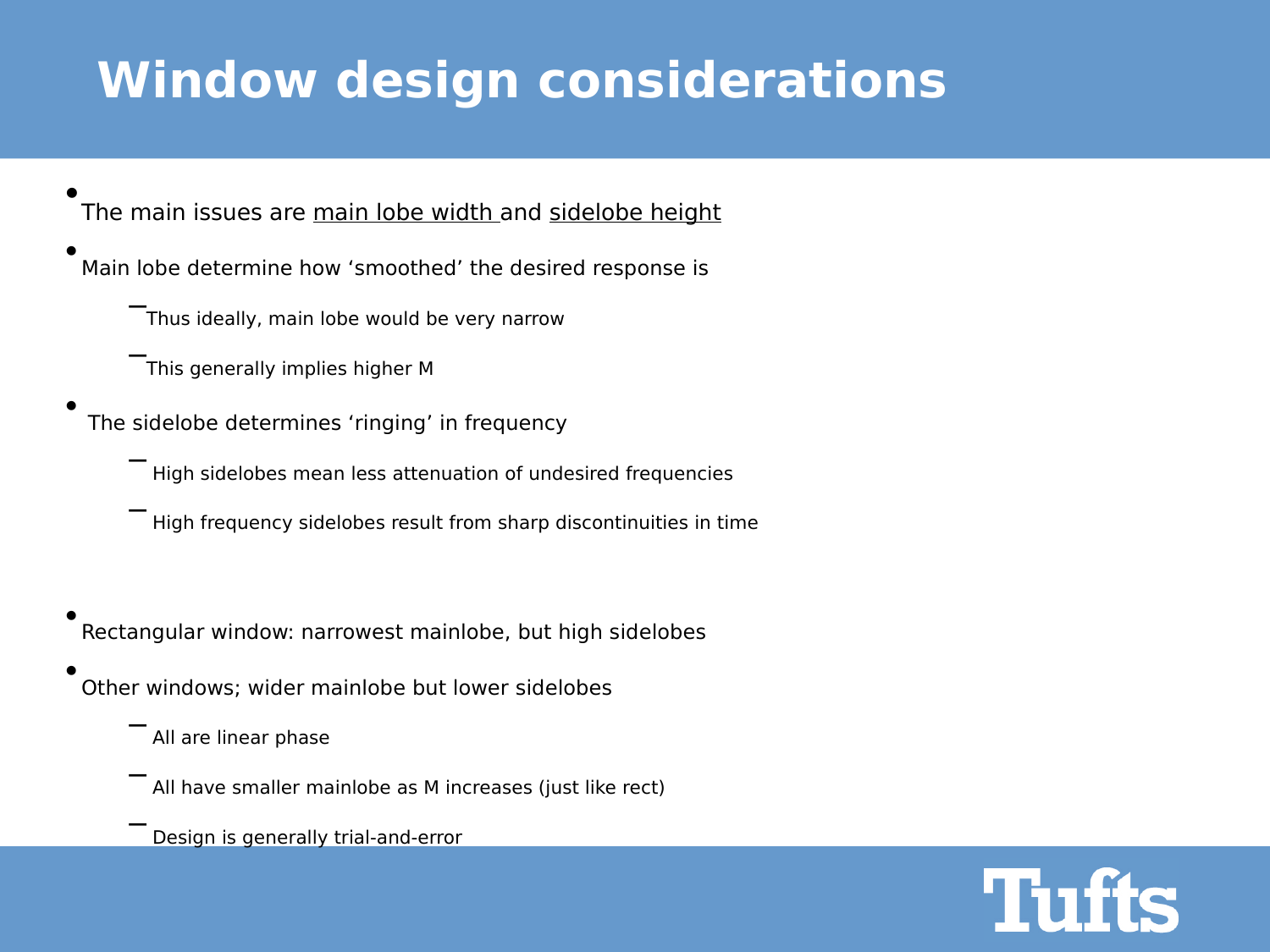

# Window design considerations
The main issues are main lobe width and sidelobe height
Main lobe determine how ‘smoothed’ the desired response is
Thus ideally, main lobe would be very narrow
This generally implies higher M
 The sidelobe determines ‘ringing’ in frequency
 High sidelobes mean less attenuation of undesired frequencies
 High frequency sidelobes result from sharp discontinuities in time

Rectangular window: narrowest mainlobe, but high sidelobes
Other windows; wider mainlobe but lower sidelobes
 All are linear phase
 All have smaller mainlobe as M increases (just like rect)
 Design is generally trial-and-error